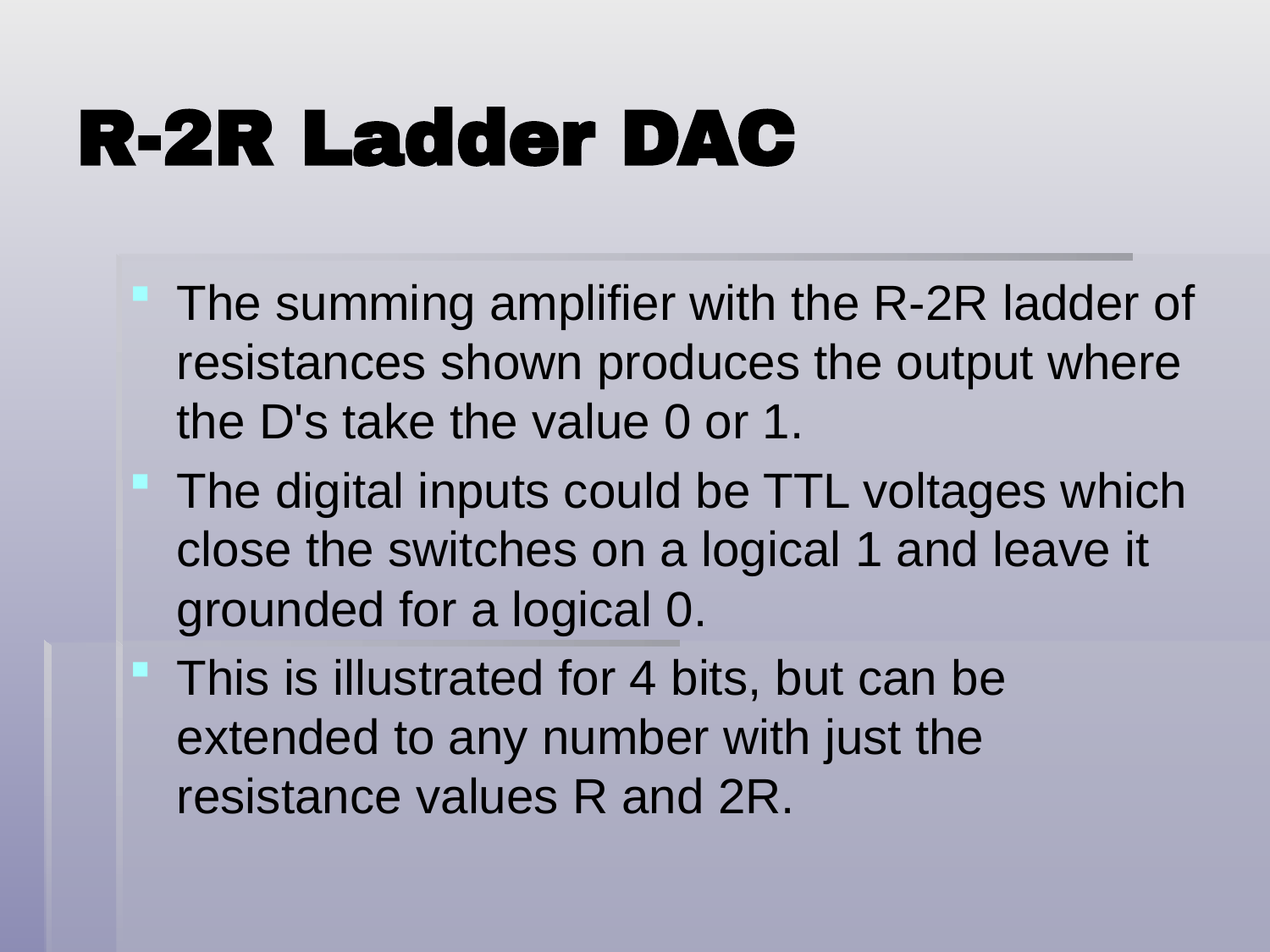

# R-2R Ladder DAC
The summing amplifier with the R-2R ladder of resistances shown produces the output where the D's take the value 0 or 1.
The digital inputs could be TTL voltages which close the switches on a logical 1 and leave it grounded for a logical 0.
This is illustrated for 4 bits, but can be extended to any number with just the resistance values R and 2R.